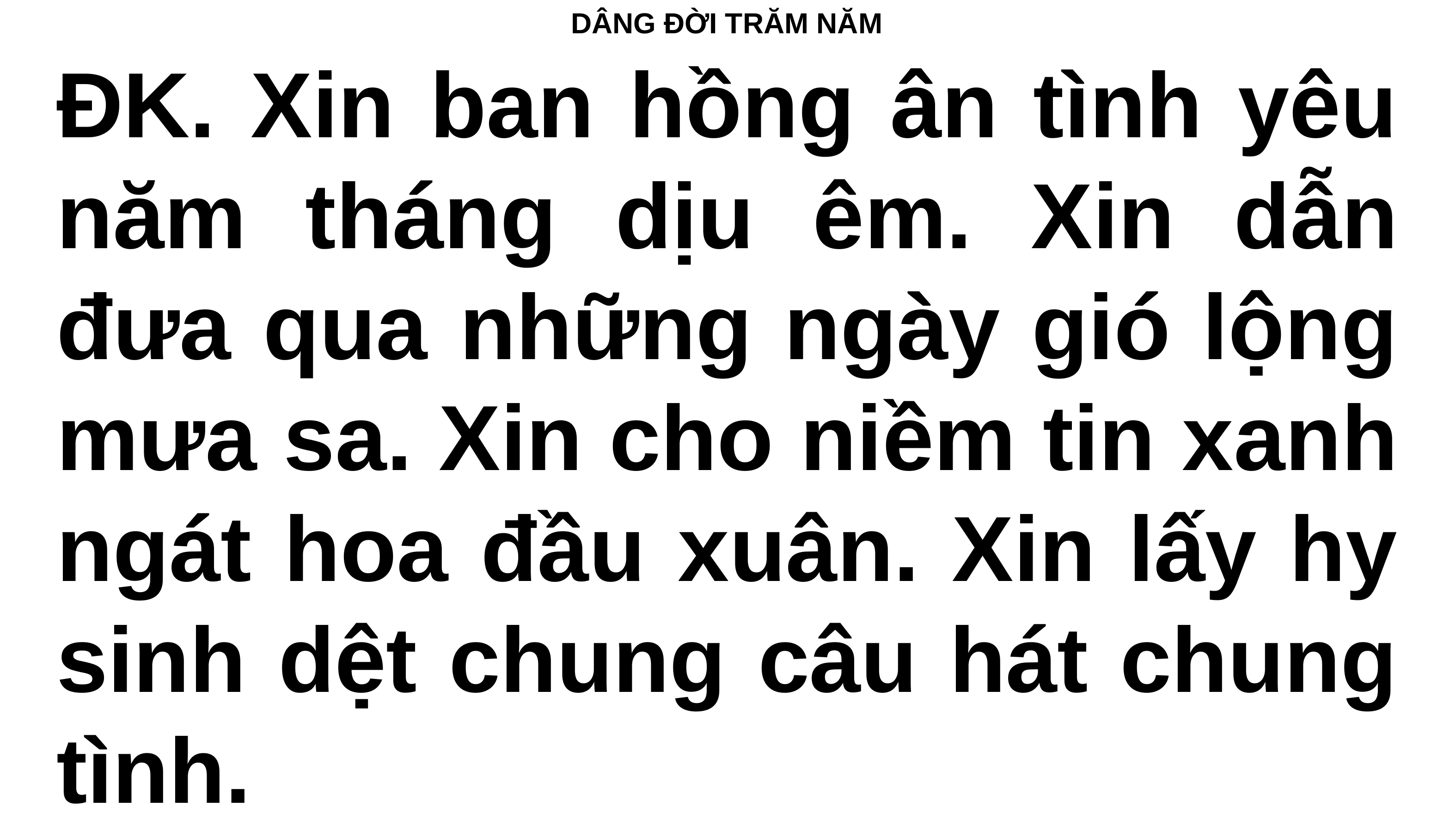

# DÂNG ĐỜI TRĂM NĂM
ĐK. Xin ban hồng ân tình yêu năm tháng dịu êm. Xin dẫn đưa qua những ngày gió lộng mưa sa. Xin cho niềm tin xanh ngát hoa đầu xuân. Xin lấy hy sinh dệt chung câu hát chung tình.